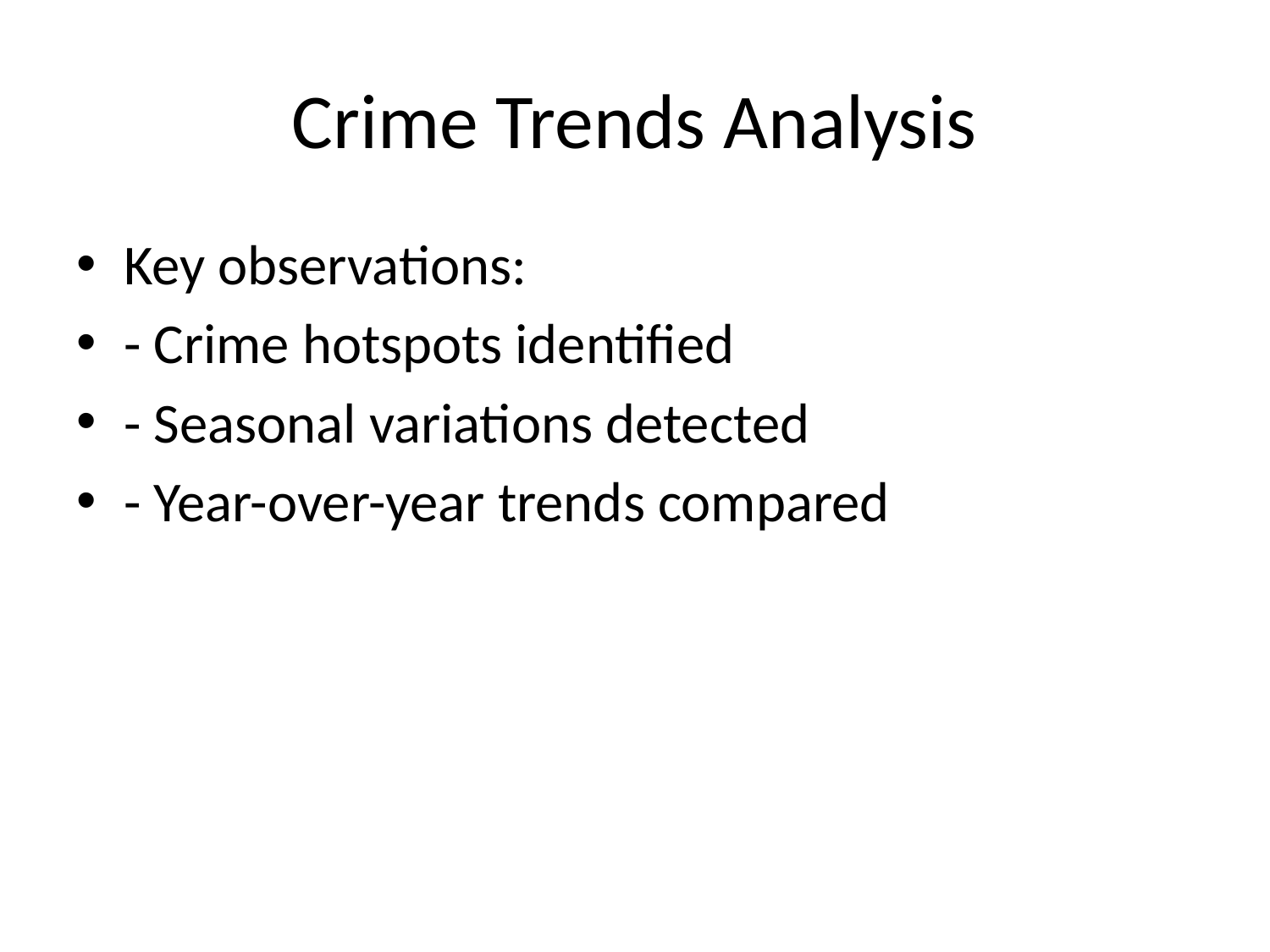

# Crime Trends Analysis
Key observations:
- Crime hotspots identified
- Seasonal variations detected
- Year-over-year trends compared